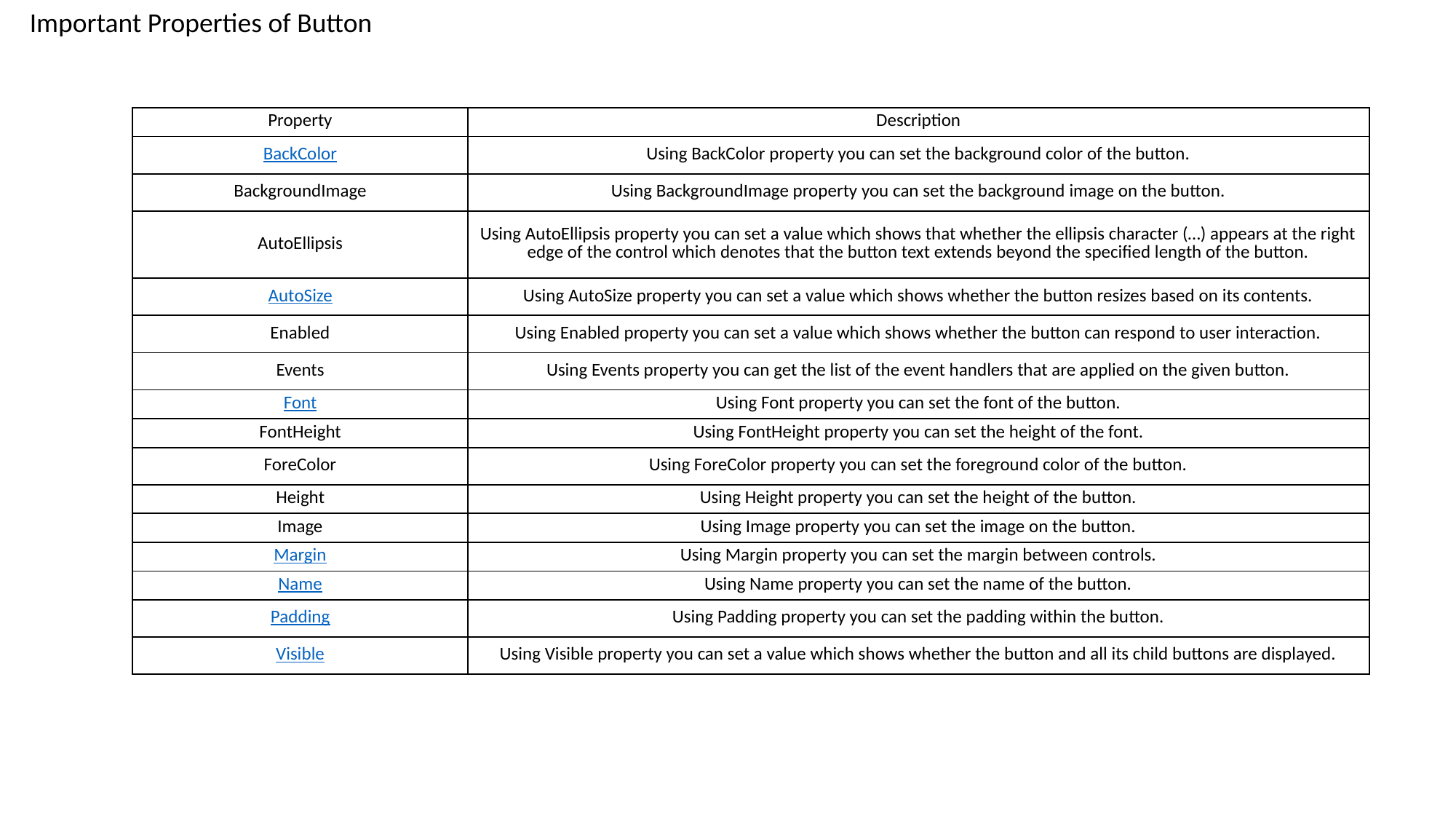

Important Properties of Button
| Property | Description |
| --- | --- |
| BackColor | Using BackColor property you can set the background color of the button. |
| BackgroundImage | Using BackgroundImage property you can set the background image on the button. |
| AutoEllipsis | Using AutoEllipsis property you can set a value which shows that whether the ellipsis character (…) appears at the right edge of the control which denotes that the button text extends beyond the specified length of the button. |
| AutoSize | Using AutoSize property you can set a value which shows whether the button resizes based on its contents. |
| Enabled | Using Enabled property you can set a value which shows whether the button can respond to user interaction. |
| Events | Using Events property you can get the list of the event handlers that are applied on the given button. |
| Font | Using Font property you can set the font of the button. |
| FontHeight | Using FontHeight property you can set the height of the font. |
| ForeColor | Using ForeColor property you can set the foreground color of the button. |
| Height | Using Height property you can set the height of the button. |
| Image | Using Image property you can set the image on the button. |
| Margin | Using Margin property you can set the margin between controls. |
| Name | Using Name property you can set the name of the button. |
| Padding | Using Padding property you can set the padding within the button. |
| Visible | Using Visible property you can set a value which shows whether the button and all its child buttons are displayed. |